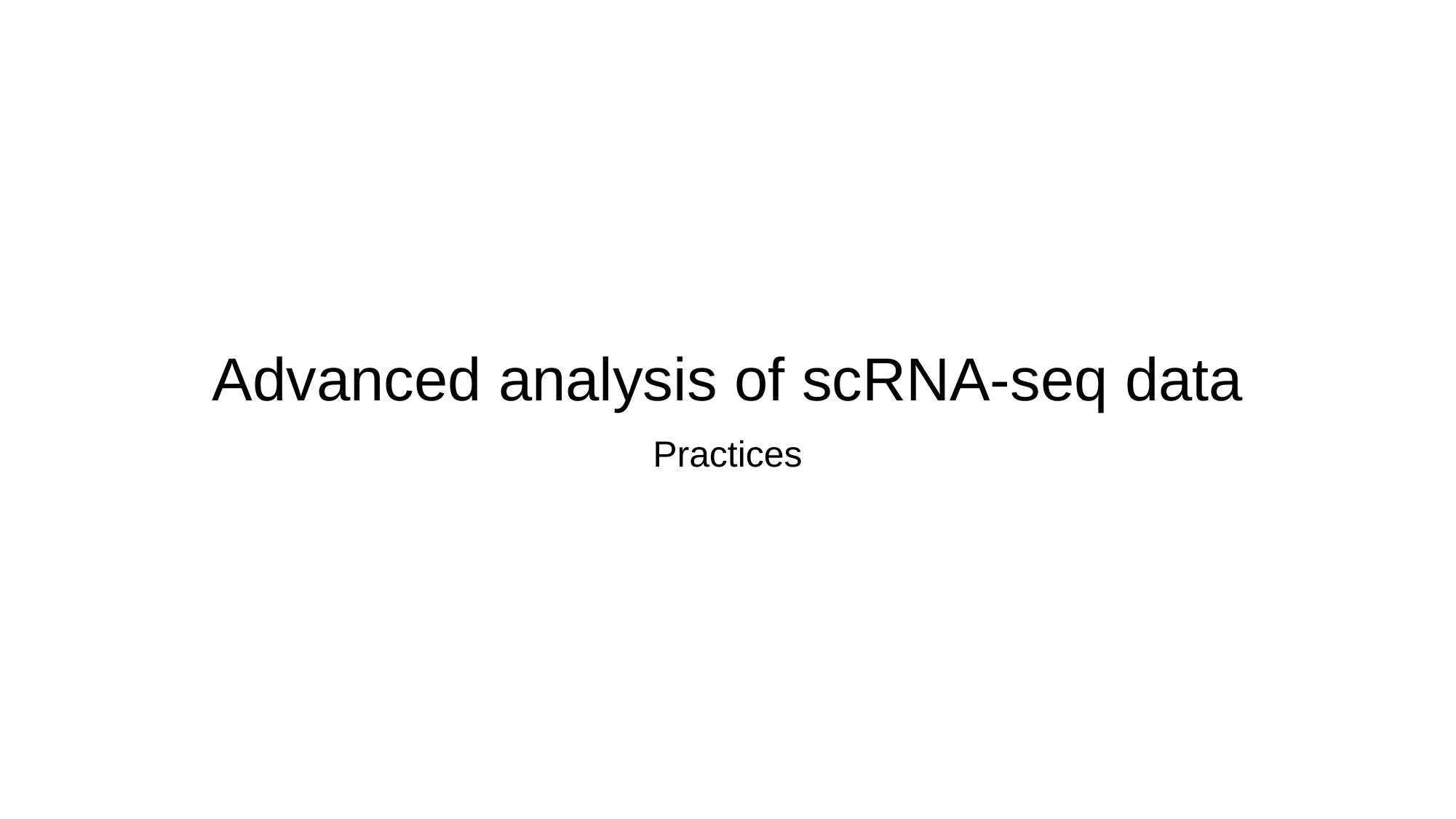

# Advanced analysis of scRNA-seq data
Practices